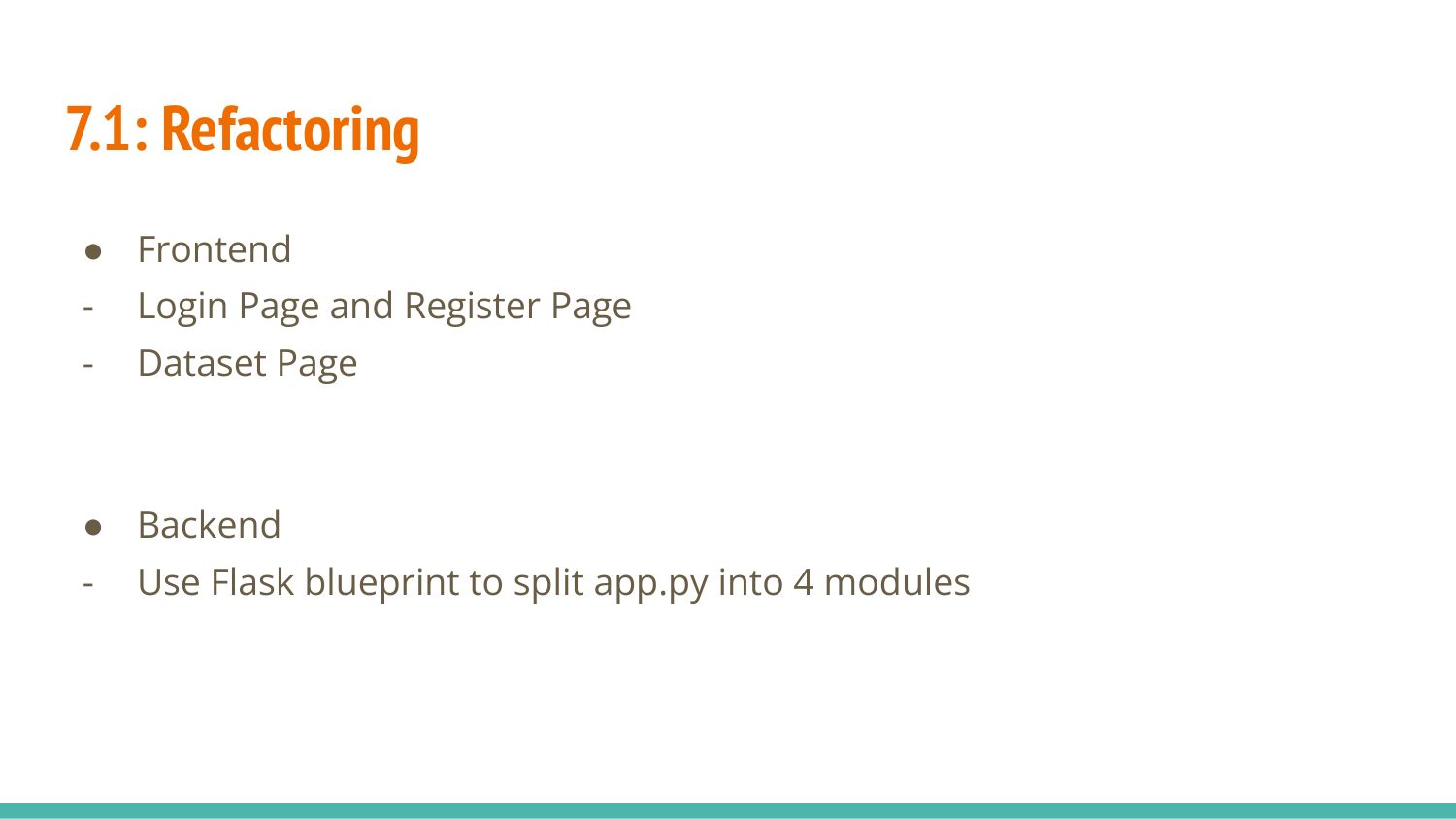

# 7.1: Refactoring
Frontend
Login Page and Register Page
Dataset Page

Backend
Use Flask blueprint to split app.py into 4 modules